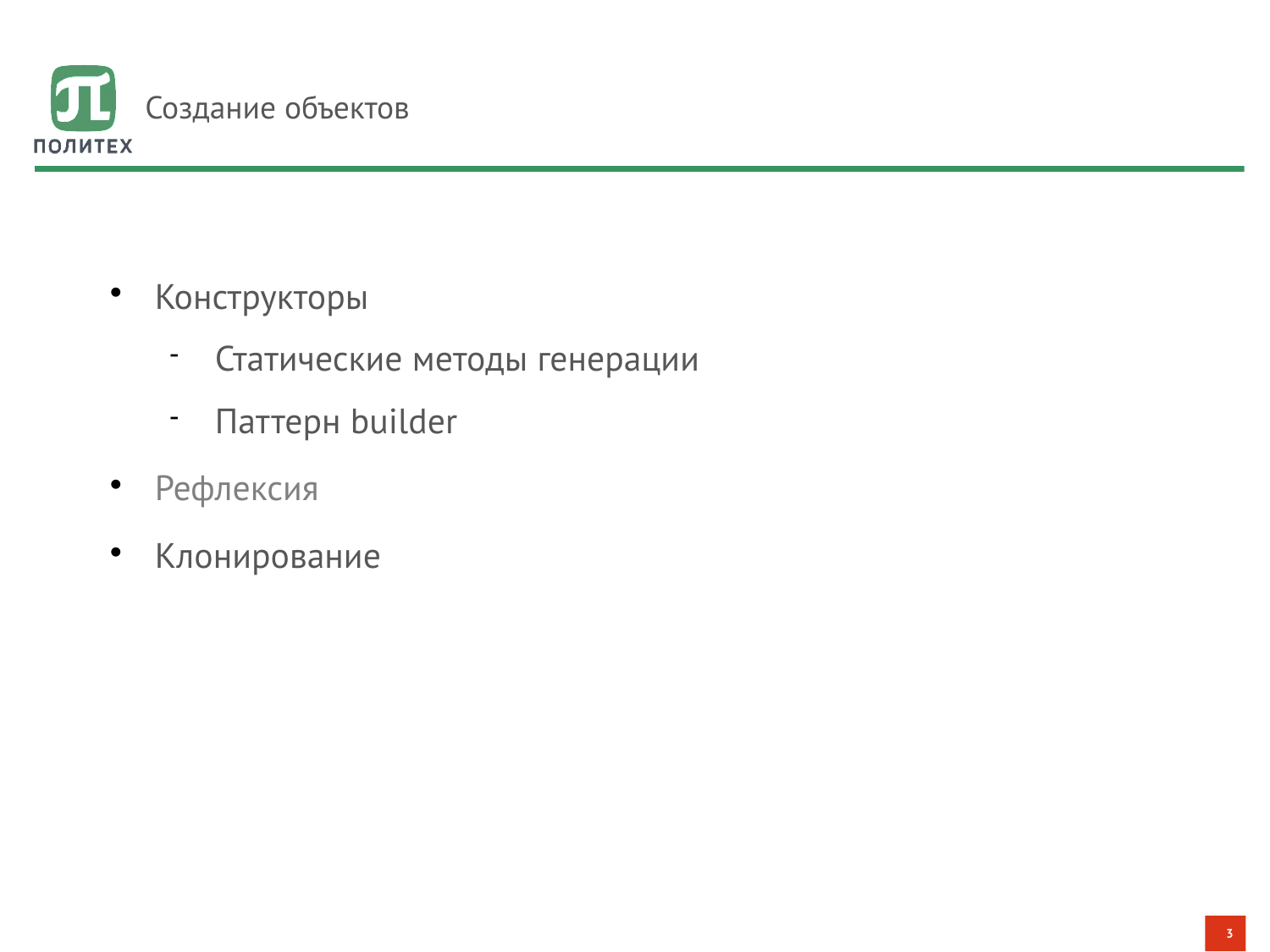

# Создание объектов

Конструкторы
Статические методы генерации
Паттерн builder
Рефлексия
Клонирование
3